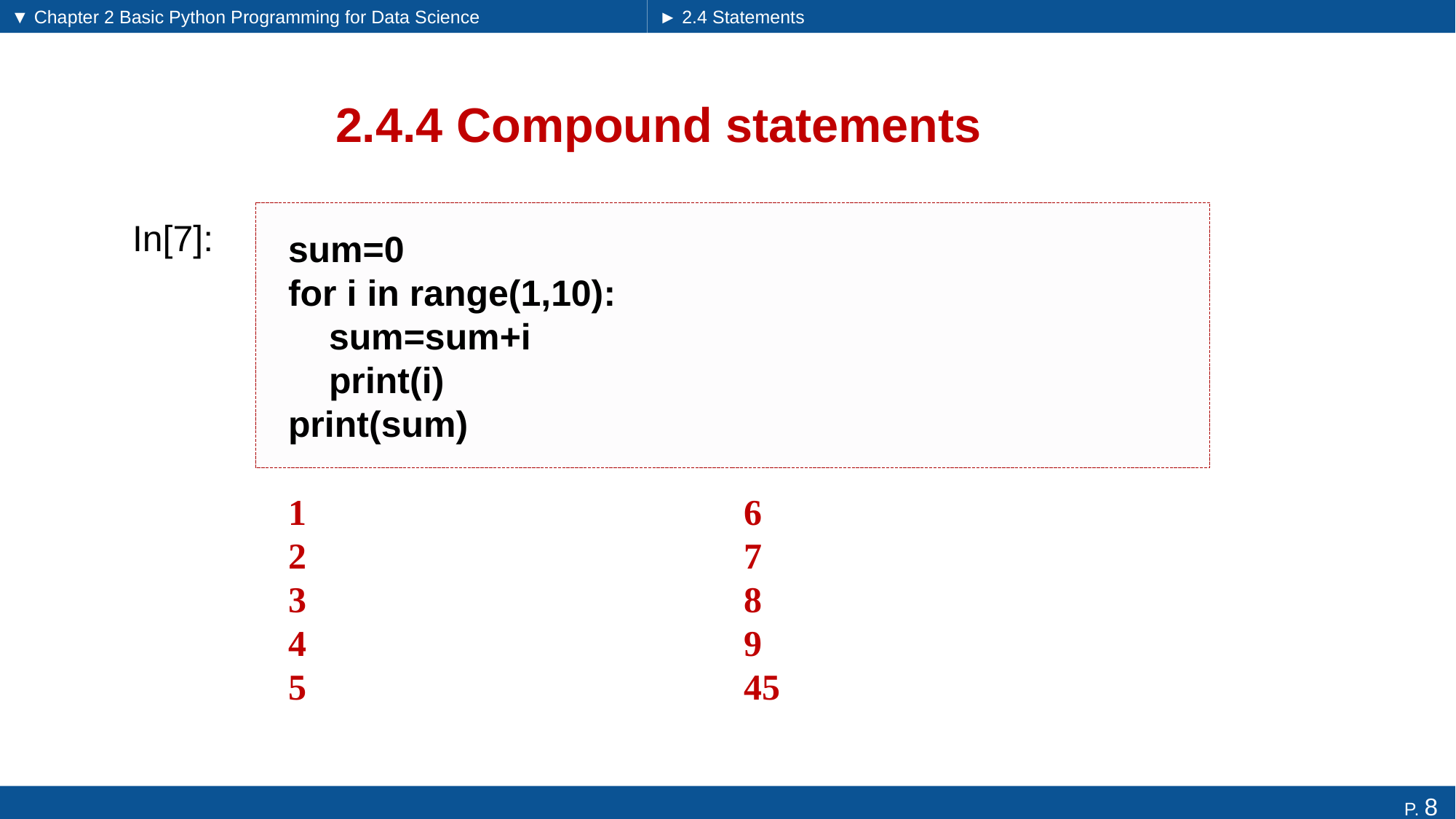

▼ Chapter 2 Basic Python Programming for Data Science
► 2.4 Statements
# 2.4.4 Compound statements
sum=0
for i in range(1,10):
    sum=sum+i
    print(i)
print(sum)
In[7]:
1
2
3
4
5
6
7
8
9
45